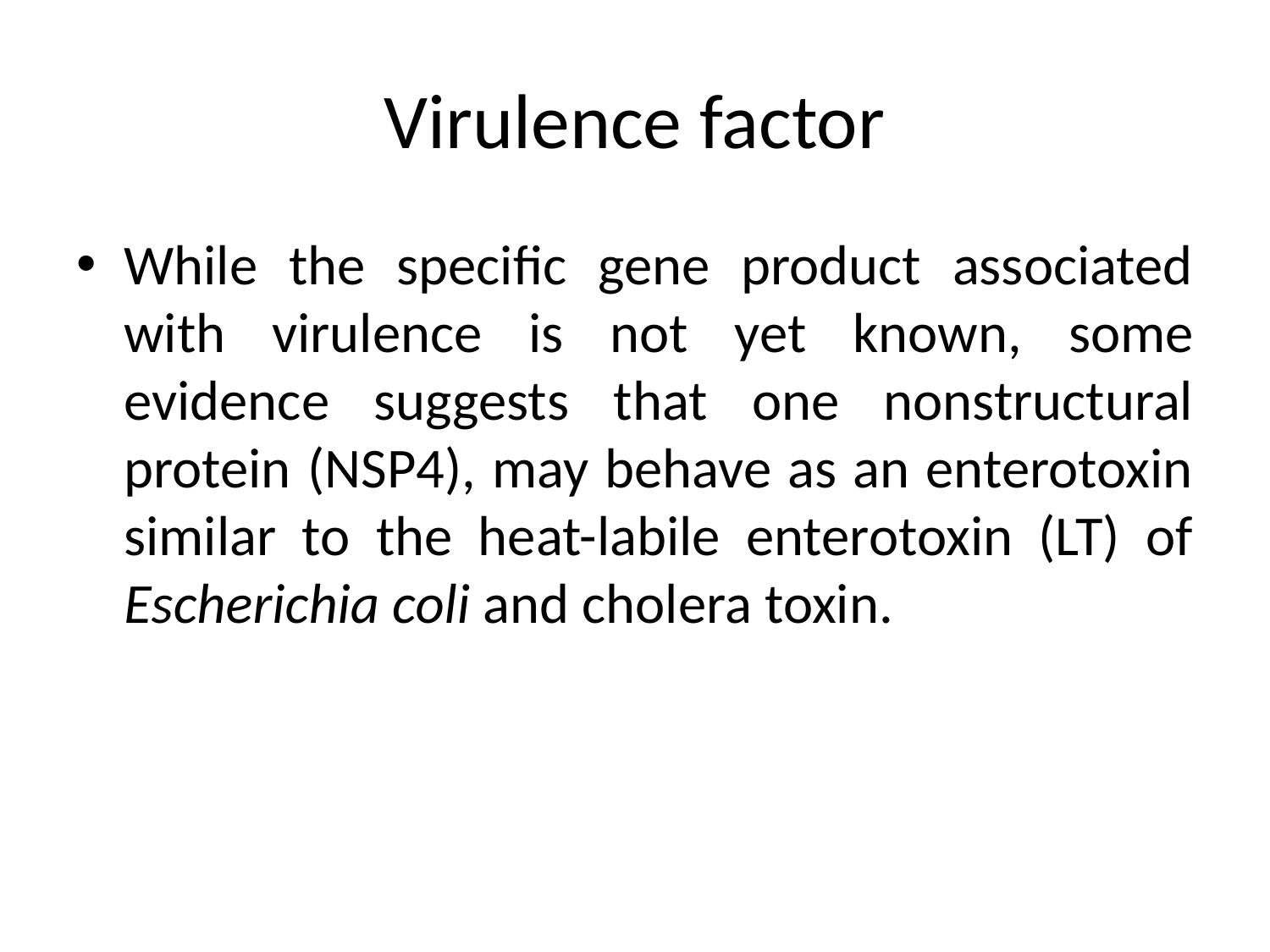

# Virulence factor
While the specific gene product associated with virulence is not yet known, some evidence suggests that one nonstructural protein (NSP4), may behave as an enterotoxin similar to the heat-labile enterotoxin (LT) of Escherichia coli and cholera toxin.